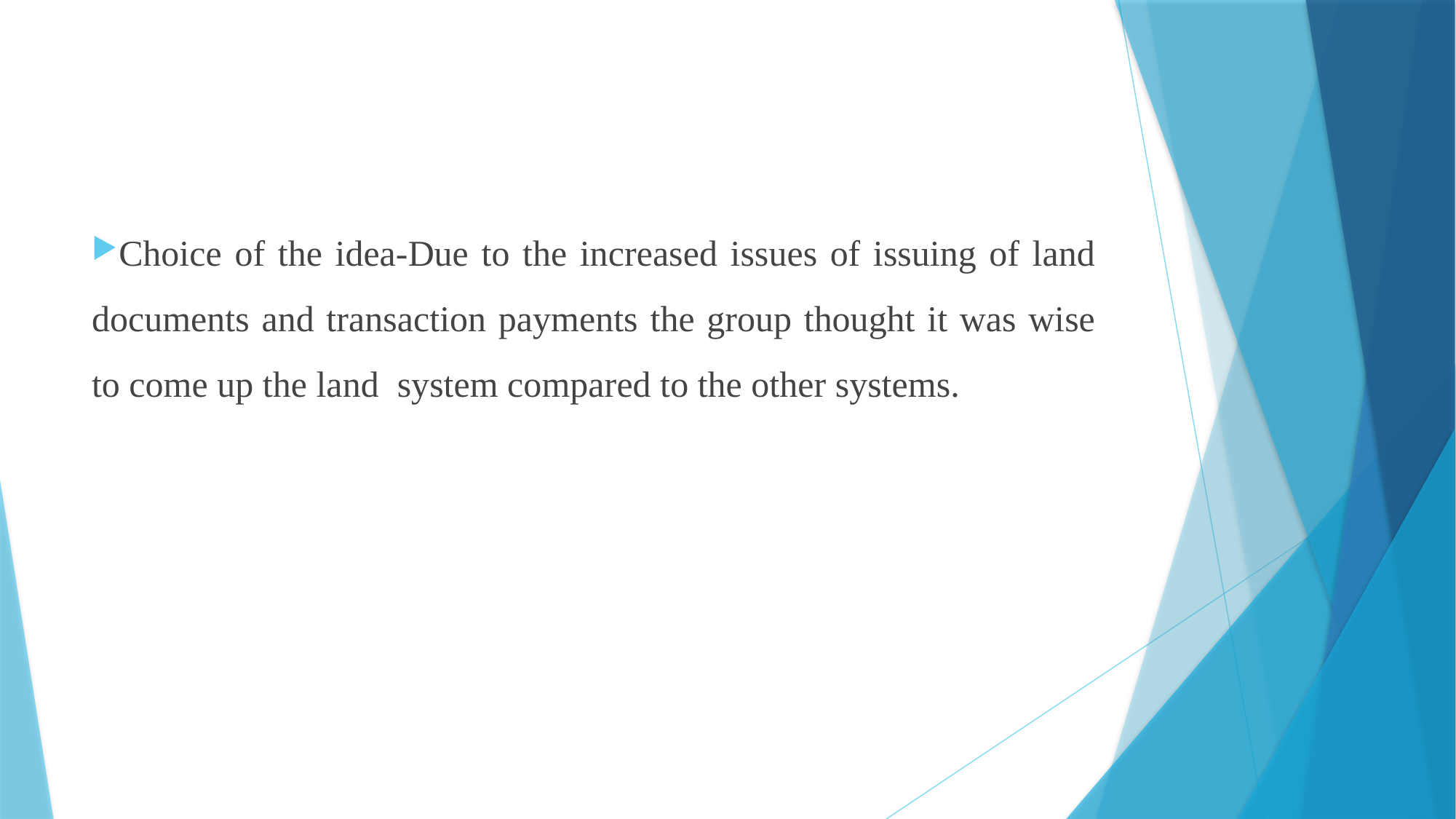

Choice of the idea-Due to the increased issues of issuing of land documents and transaction payments the group thought it was wise to come up the land  system compared to the other systems.